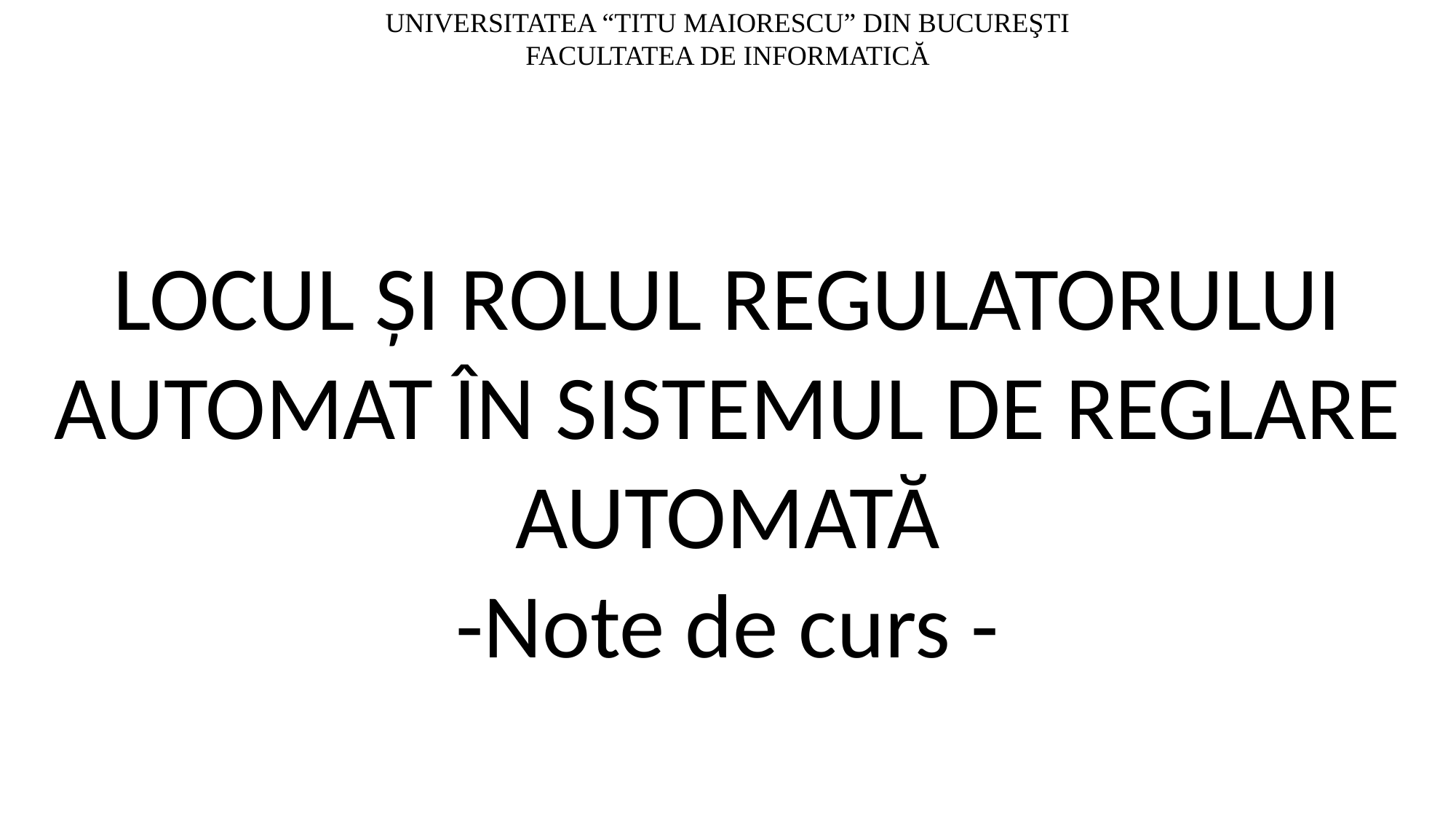

UNIVERSITATEA “TITU MAIORESCU” DIN BUCUREŞTI
FACULTATEA DE INFORMATICĂ
LOCUL ȘI ROLUL REGULATORULUI AUTOMAT ÎN SISTEMUL DE REGLARE AUTOMATĂ
-Note de curs -